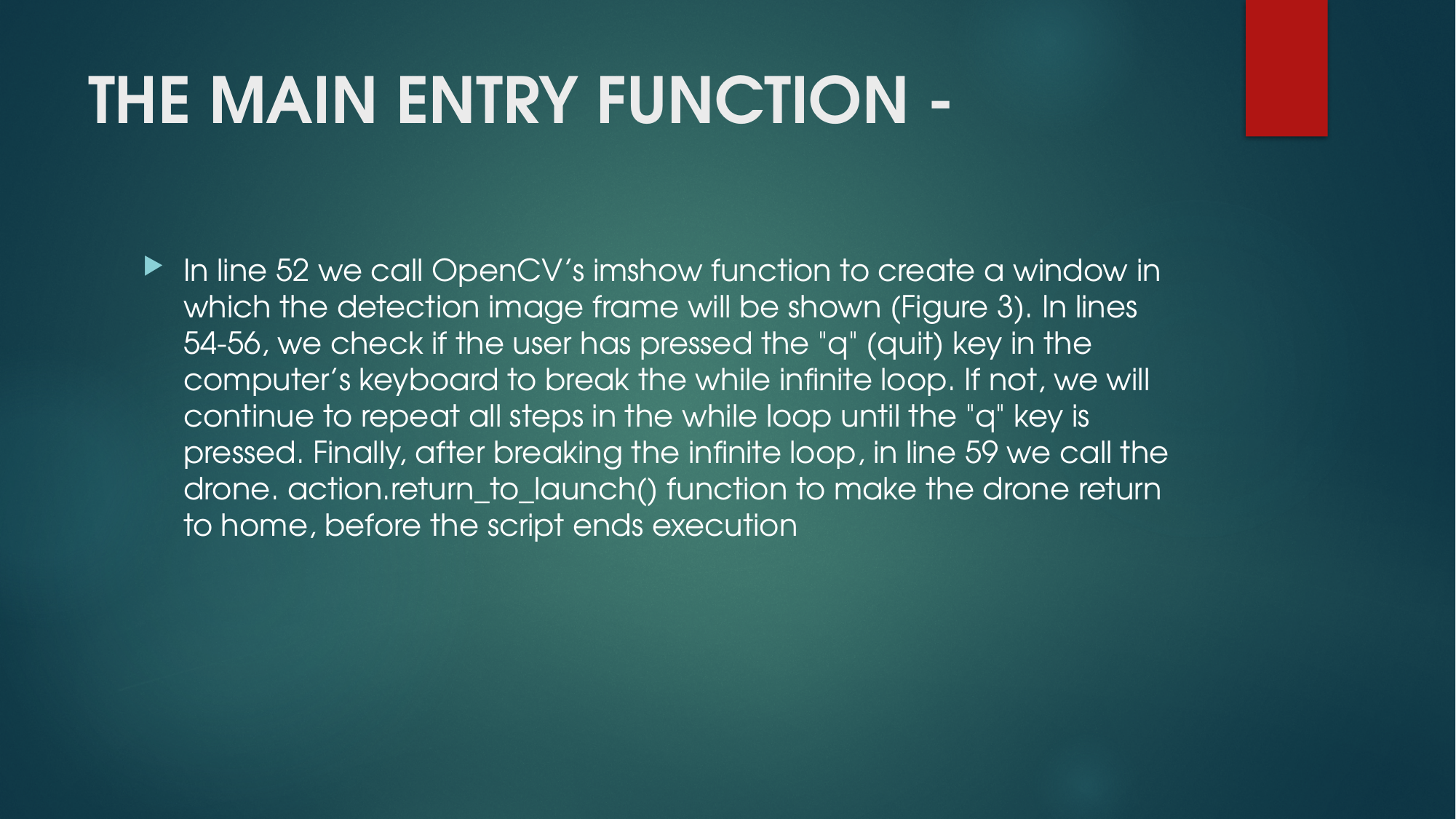

# THE MAIN ENTRY FUNCTION -
In line 52 we call OpenCV’s imshow function to create a window in which the detection image frame will be shown (Figure 3). In lines 54-56, we check if the user has pressed the "q" (quit) key in the computer’s keyboard to break the while infinite loop. If not, we will continue to repeat all steps in the while loop until the "q" key is pressed. Finally, after breaking the infinite loop, in line 59 we call the drone. action.return_to_launch() function to make the drone return to home, before the script ends execution